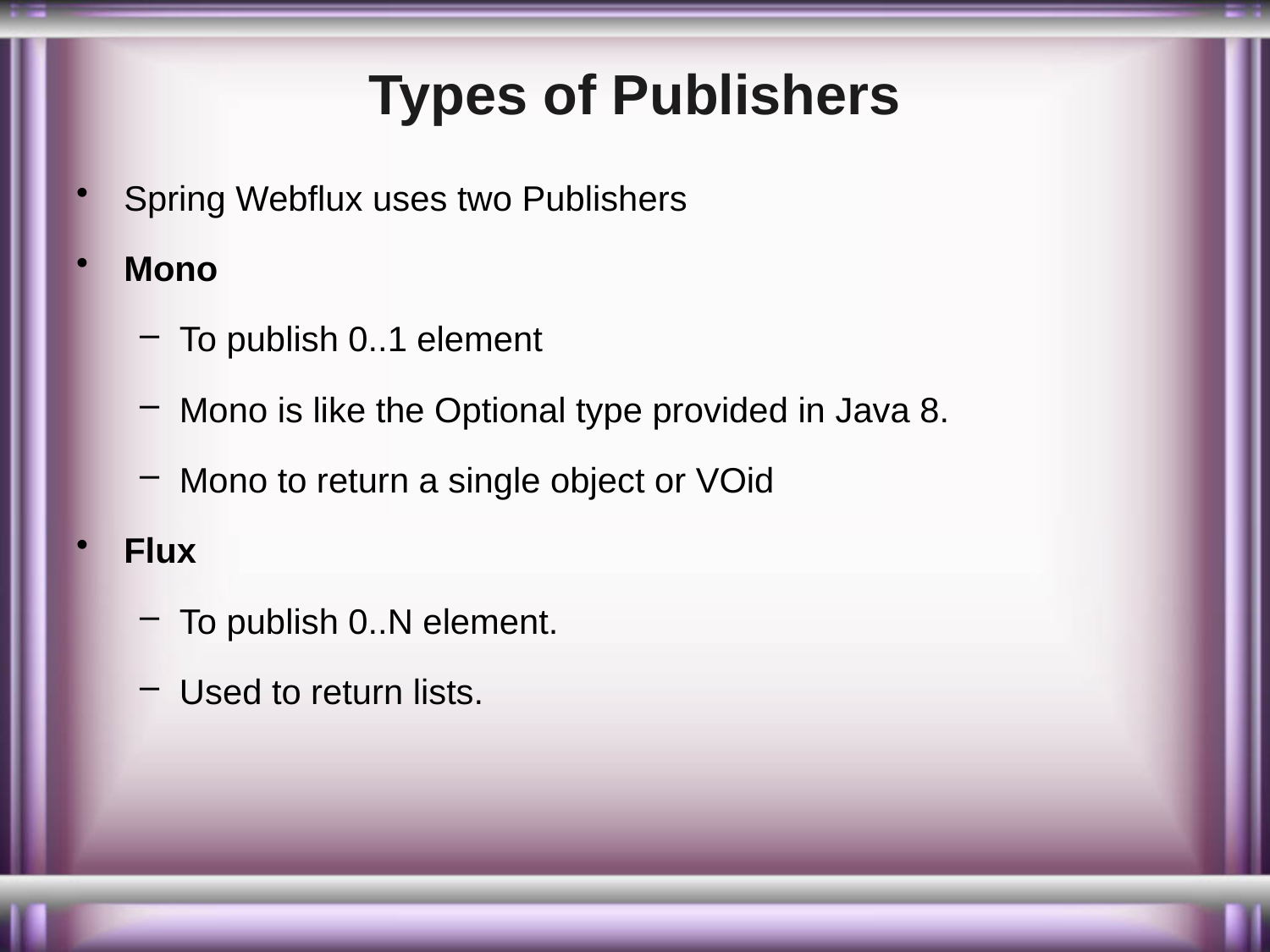

# Types of Publishers
Spring Webflux uses two Publishers
Mono
To publish 0..1 element
Mono is like the Optional type provided in Java 8.
Mono to return a single object or VOid
Flux
To publish 0..N element.
Used to return lists.